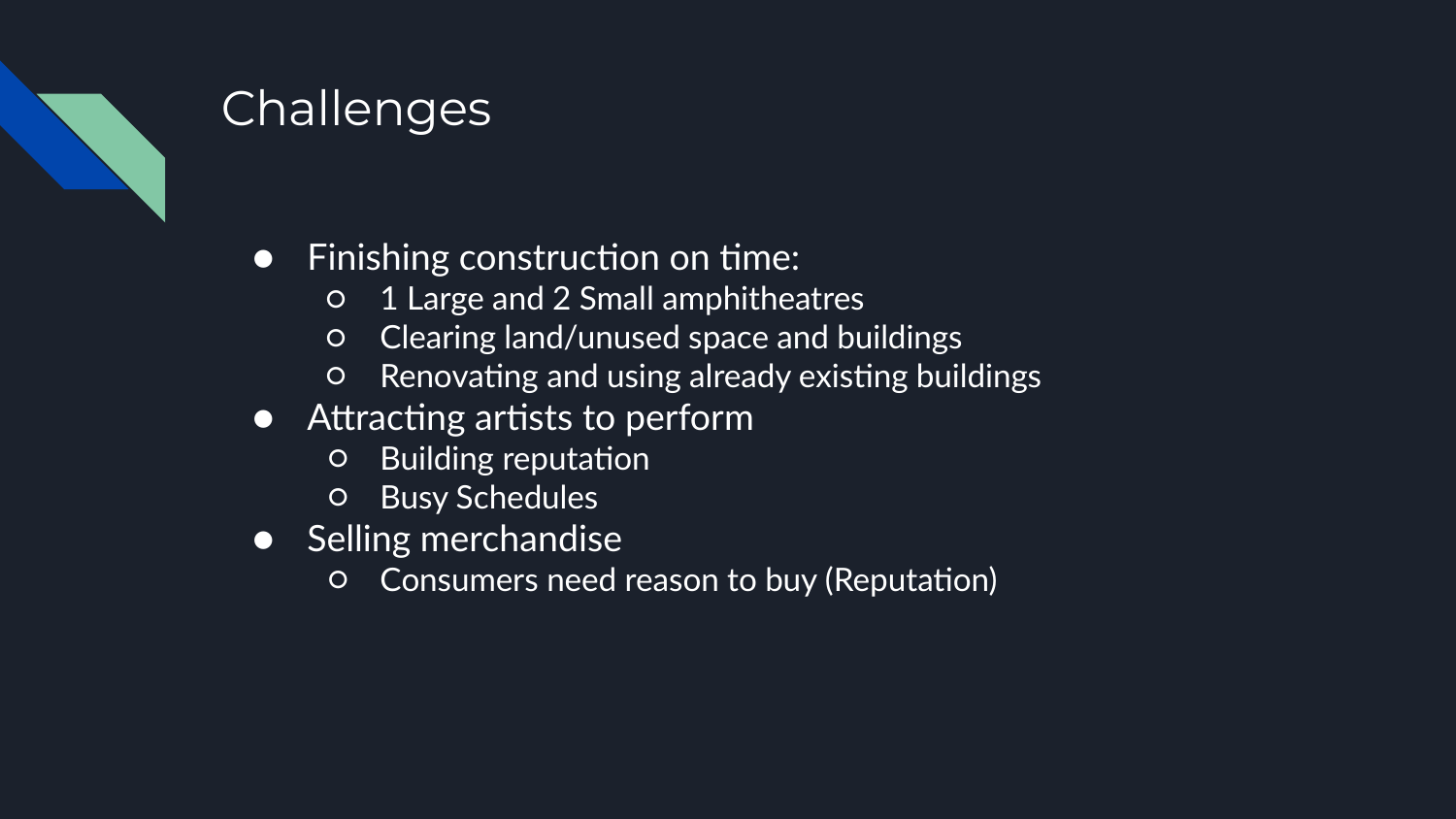

# Challenges
Finishing construction on time:
1 Large and 2 Small amphitheatres
Clearing land/unused space and buildings
Renovating and using already existing buildings
Attracting artists to perform
Building reputation
Busy Schedules
Selling merchandise
Consumers need reason to buy (Reputation)